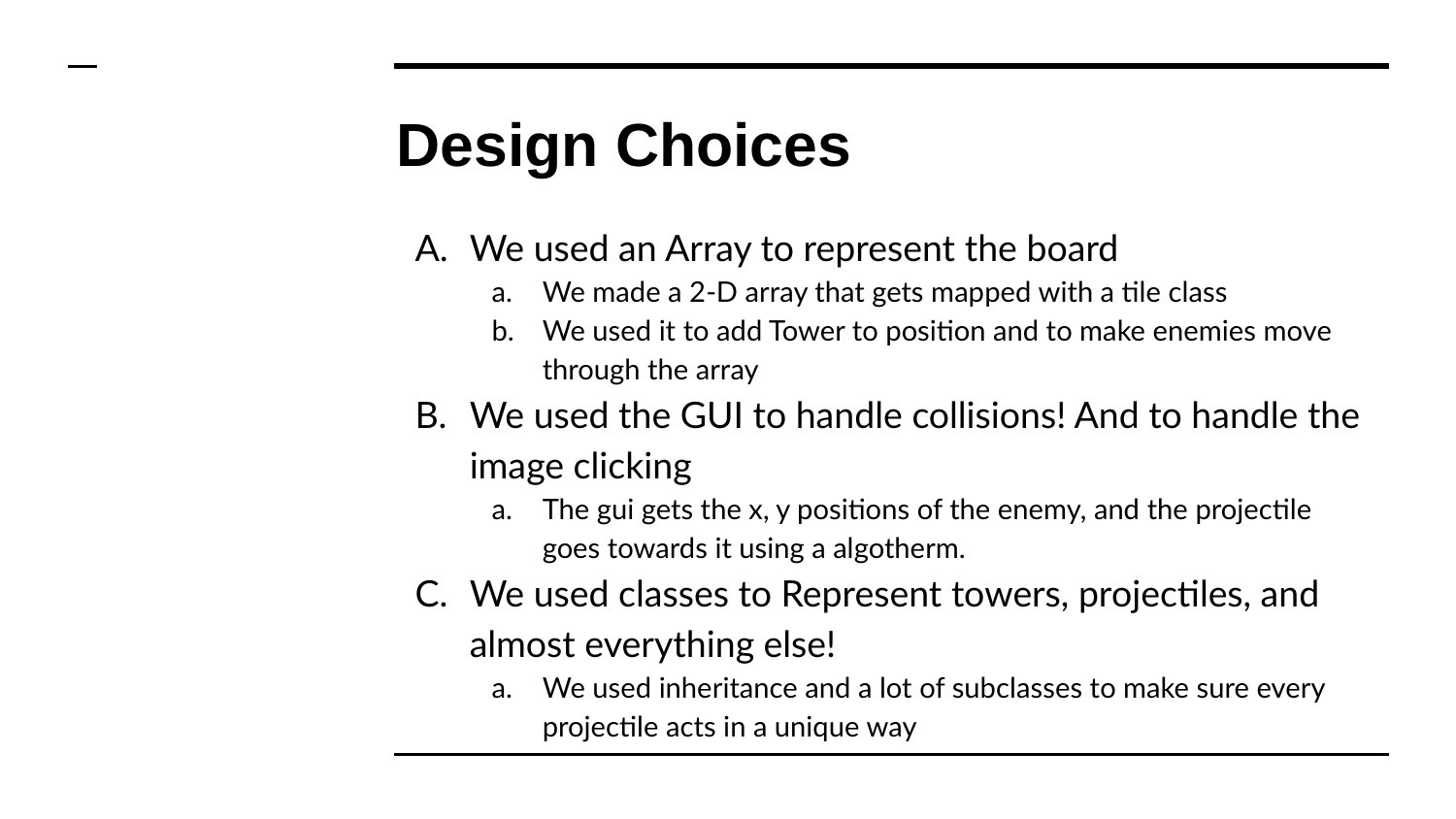

# Design Choices
We used an Array to represent the board
We made a 2-D array that gets mapped with a tile class
We used it to add Tower to position and to make enemies move through the array
We used the GUI to handle collisions! And to handle the image clicking
The gui gets the x, y positions of the enemy, and the projectile goes towards it using a algotherm.
We used classes to Represent towers, projectiles, and almost everything else!
We used inheritance and a lot of subclasses to make sure every projectile acts in a unique way